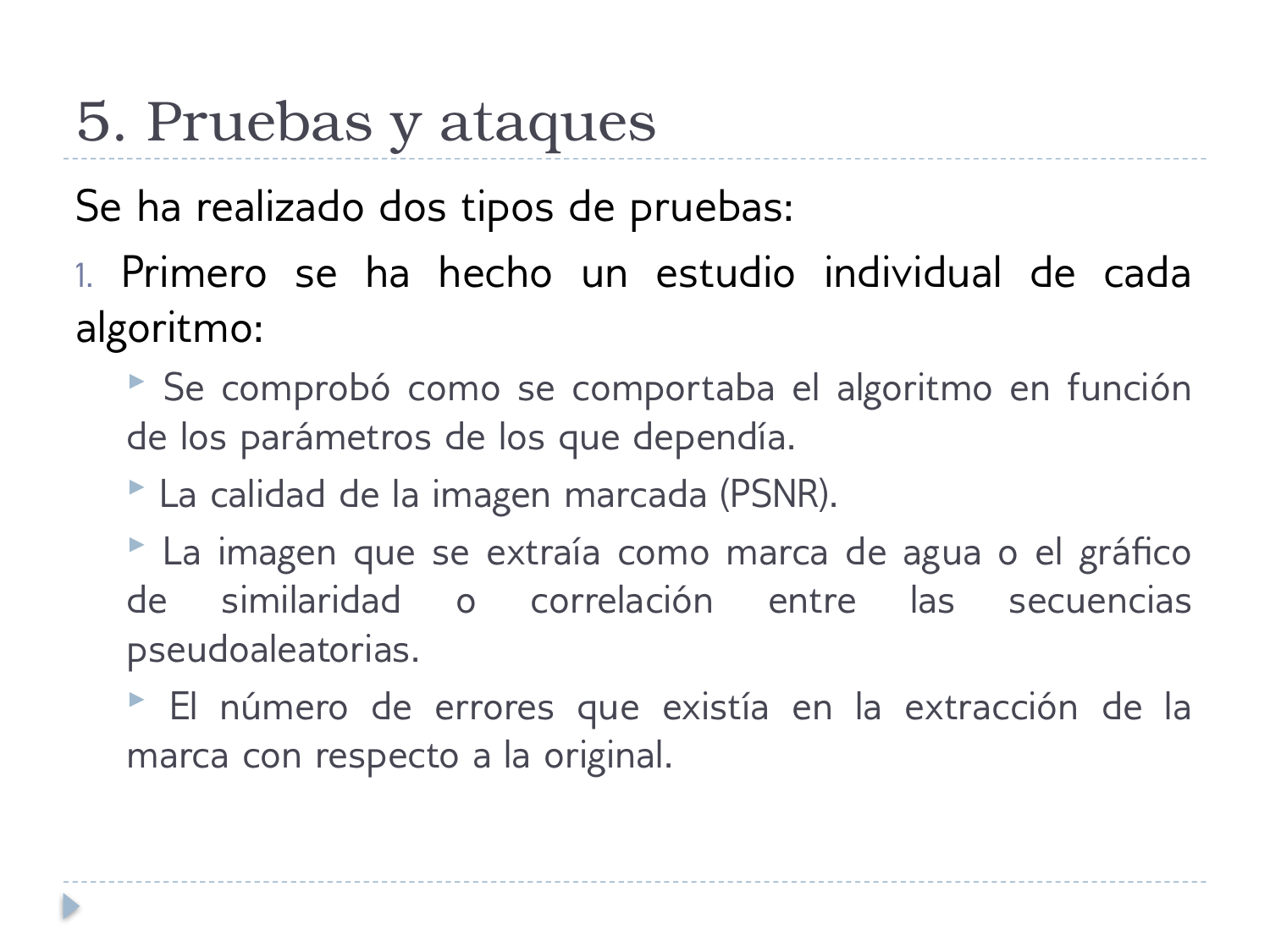

# 5. Pruebas y ataques
Se ha realizado dos tipos de pruebas:
 Primero se ha hecho un estudio individual de cada algoritmo:
 Se comprobó como se comportaba el algoritmo en función de los parámetros de los que dependía.
 La calidad de la imagen marcada (PSNR).
 La imagen que se extraía como marca de agua o el gráfico de similaridad o correlación entre las secuencias pseudoaleatorias.
 El número de errores que existía en la extracción de la marca con respecto a la original.